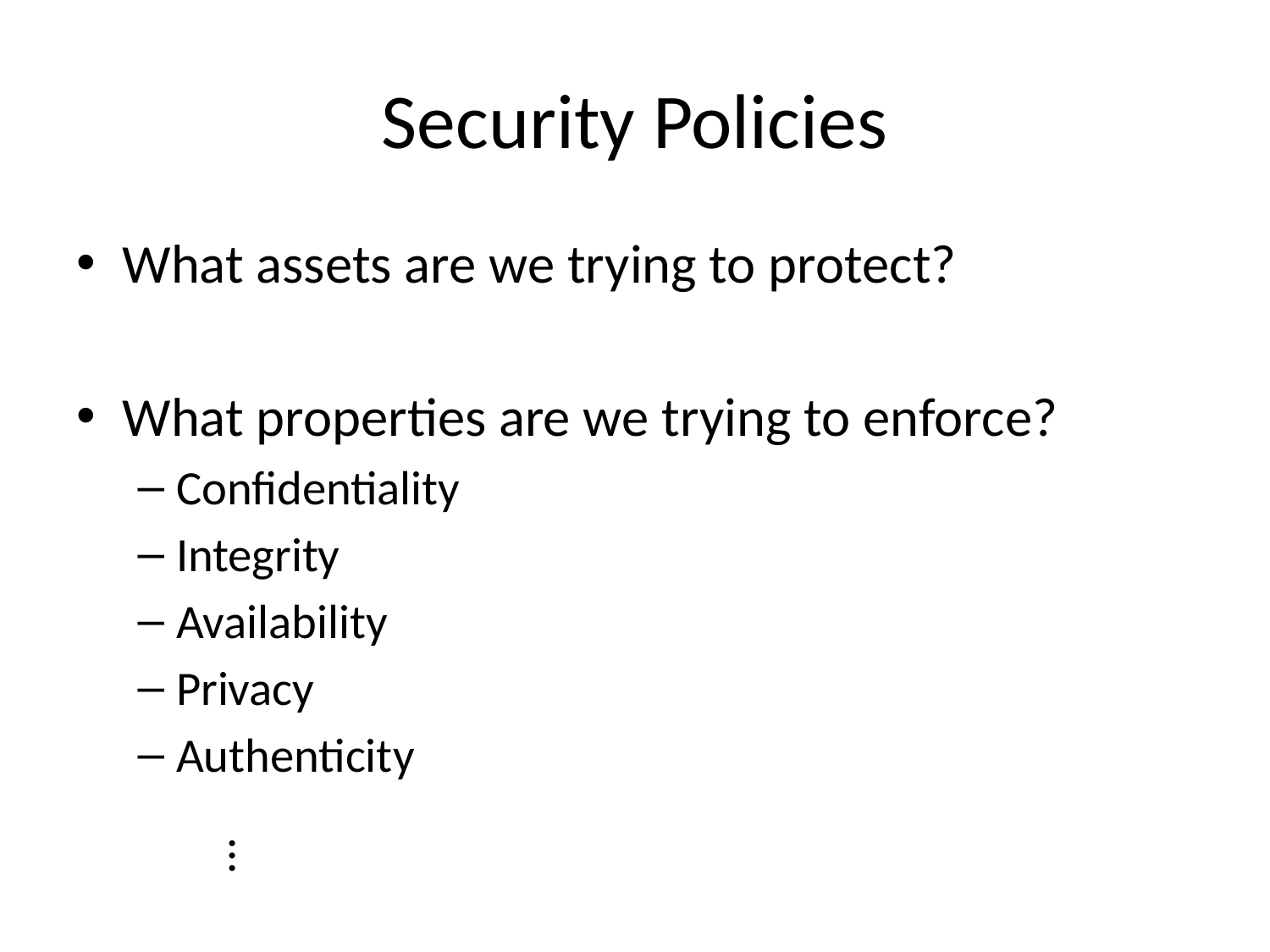

# Security Policies
What assets are we trying to protect?

What properties are we trying to enforce?
Confidentiality
Integrity
Availability
Privacy
Authenticity

…